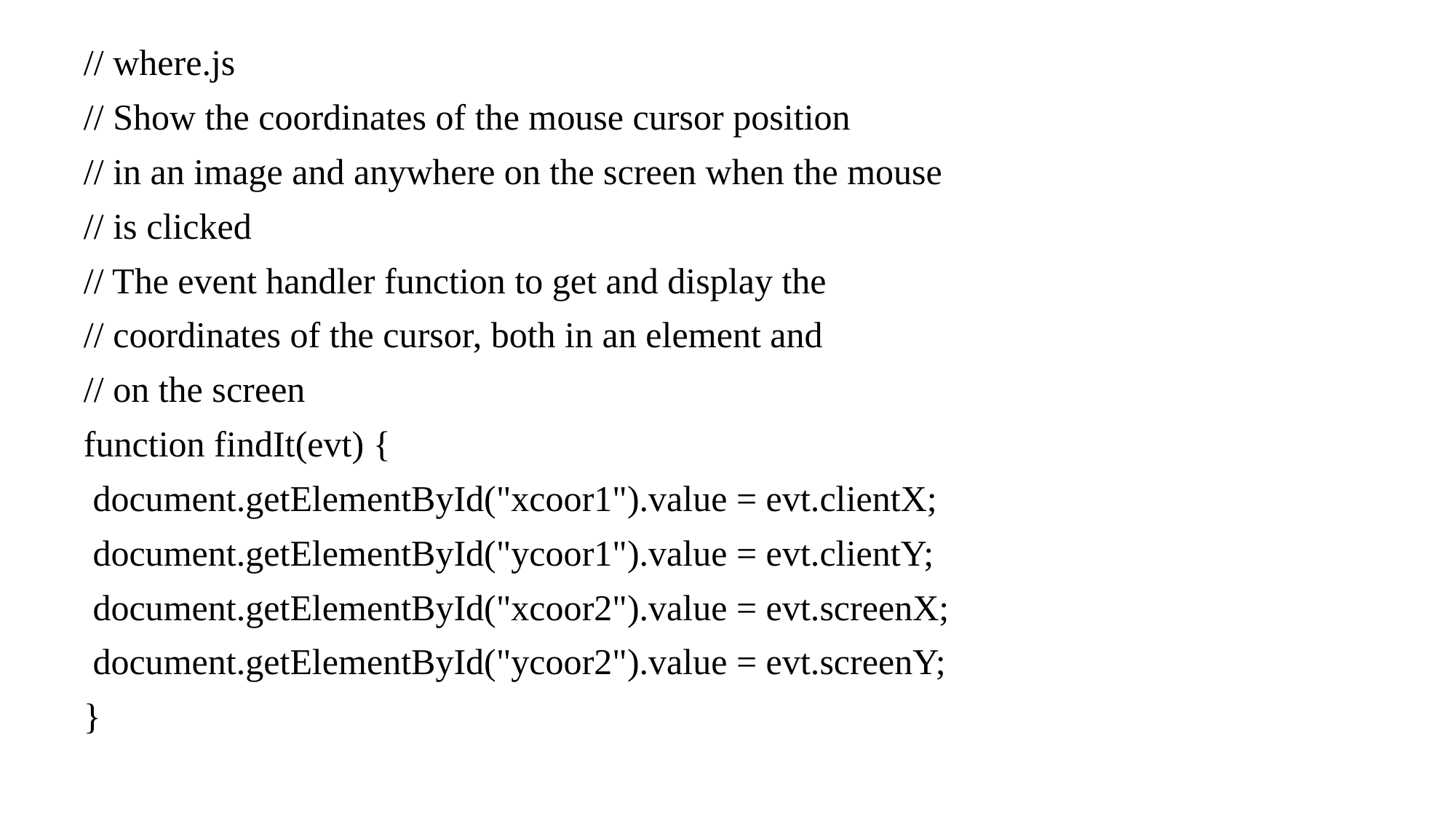

// where.js
// Show the coordinates of the mouse cursor position
// in an image and anywhere on the screen when the mouse
// is clicked
// The event handler function to get and display the
// coordinates of the cursor, both in an element and
// on the screen
function findIt(evt) {
 document.getElementById("xcoor1").value = evt.clientX;
 document.getElementById("ycoor1").value = evt.clientY;
 document.getElementById("xcoor2").value = evt.screenX;
 document.getElementById("ycoor2").value = evt.screenY;
}